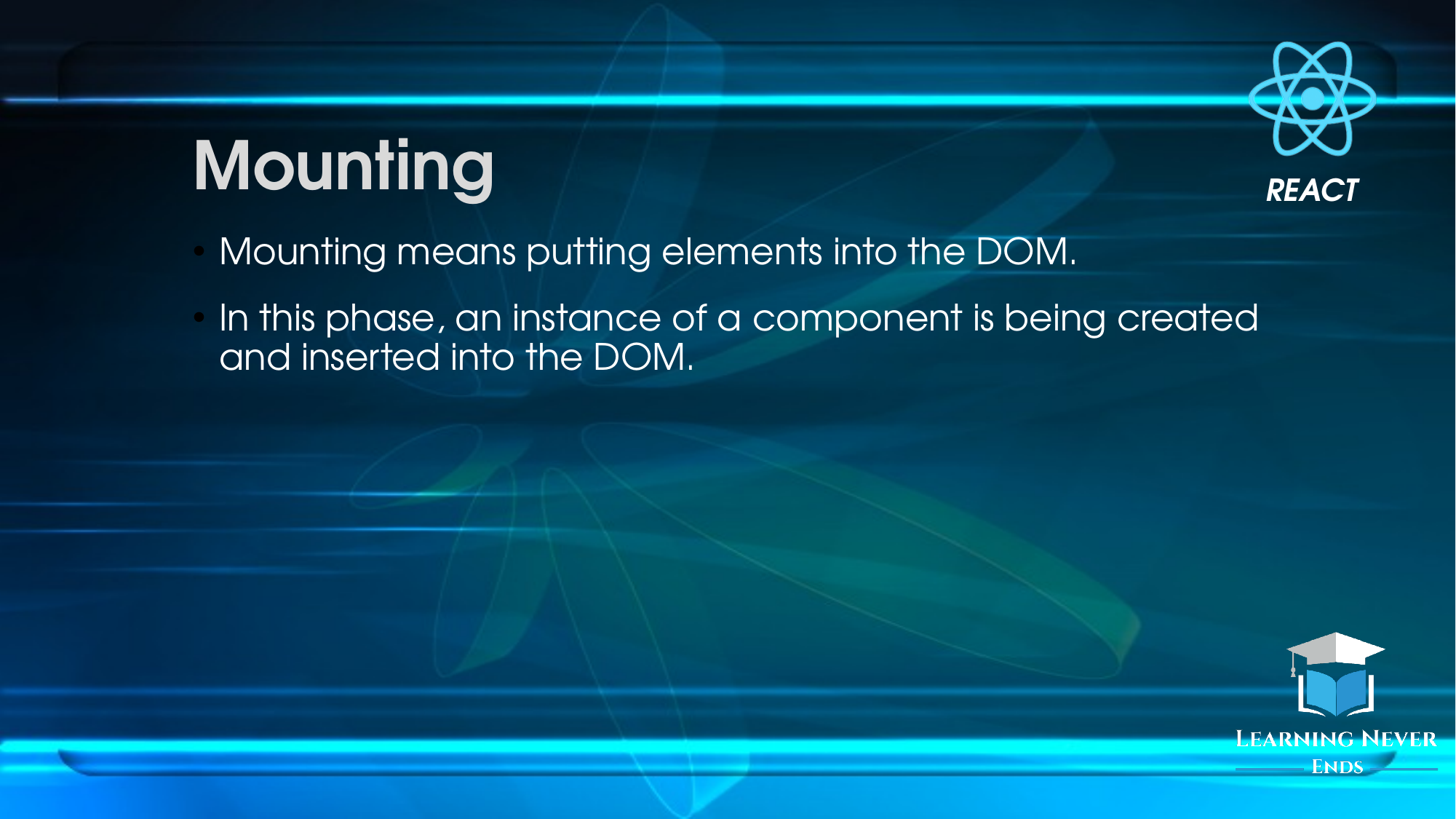

# Mounting
Mounting means putting elements into the DOM.
In this phase, an instance of a component is being created and inserted into the DOM.